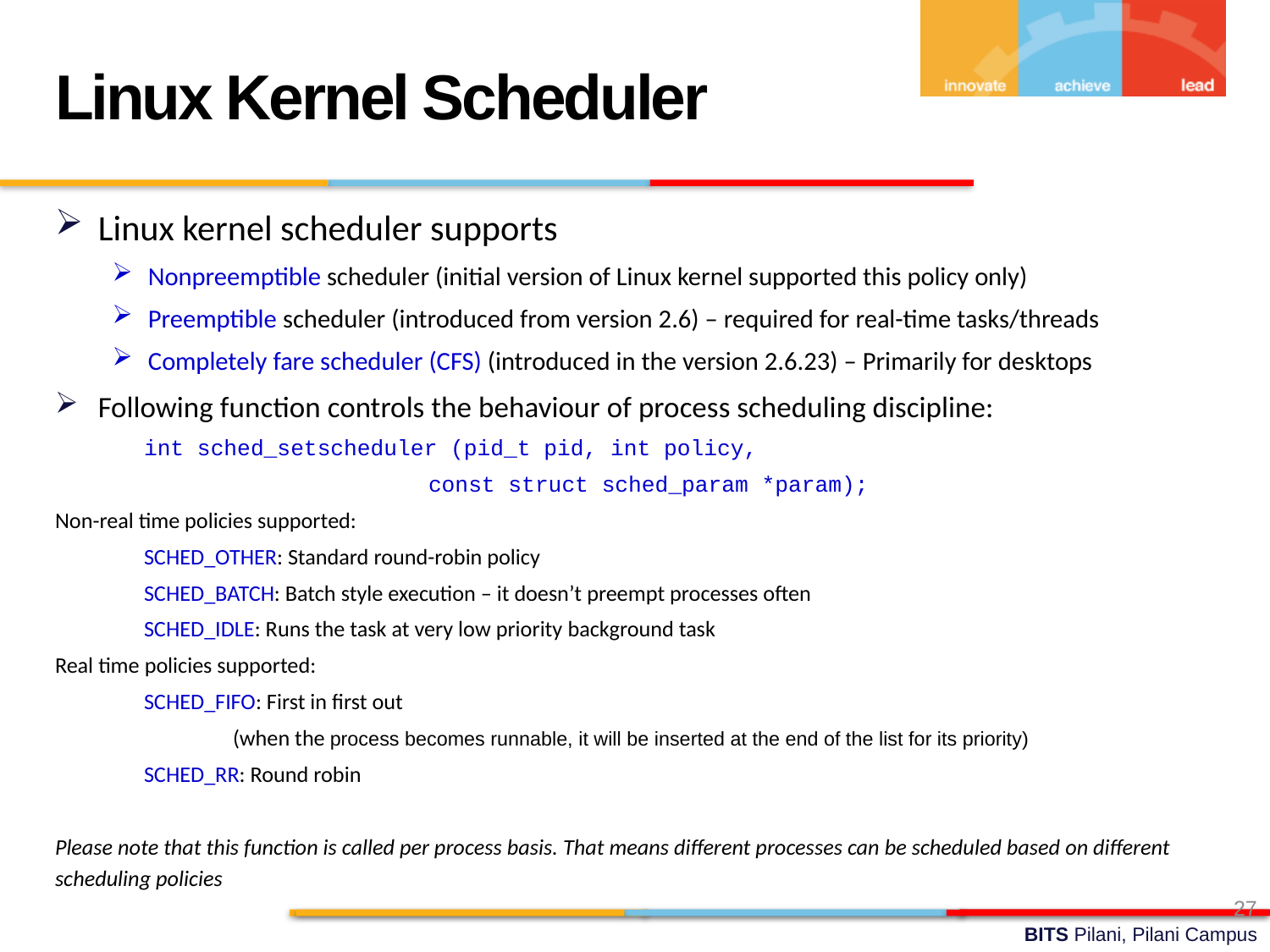

Linux Kernel Scheduler
Linux kernel scheduler supports
Nonpreemptible scheduler (initial version of Linux kernel supported this policy only)
Preemptible scheduler (introduced from version 2.6) – required for real-time tasks/threads
Completely fare scheduler (CFS) (introduced in the version 2.6.23) – Primarily for desktops
Following function controls the behaviour of process scheduling discipline:
	int sched_setscheduler (pid_t pid, int policy,
			        const struct sched_param *param);
Non-real time policies supported:
	SCHED_OTHER: Standard round-robin policy
	SCHED_BATCH: Batch style execution – it doesn’t preempt processes often
	SCHED_IDLE: Runs the task at very low priority background task
Real time policies supported:
	SCHED_FIFO: First in first out
		(when the process becomes runnable, it will be inserted at the end of the list for its priority)
	SCHED_RR: Round robin

Please note that this function is called per process basis. That means different processes can be scheduled based on different scheduling policies

27